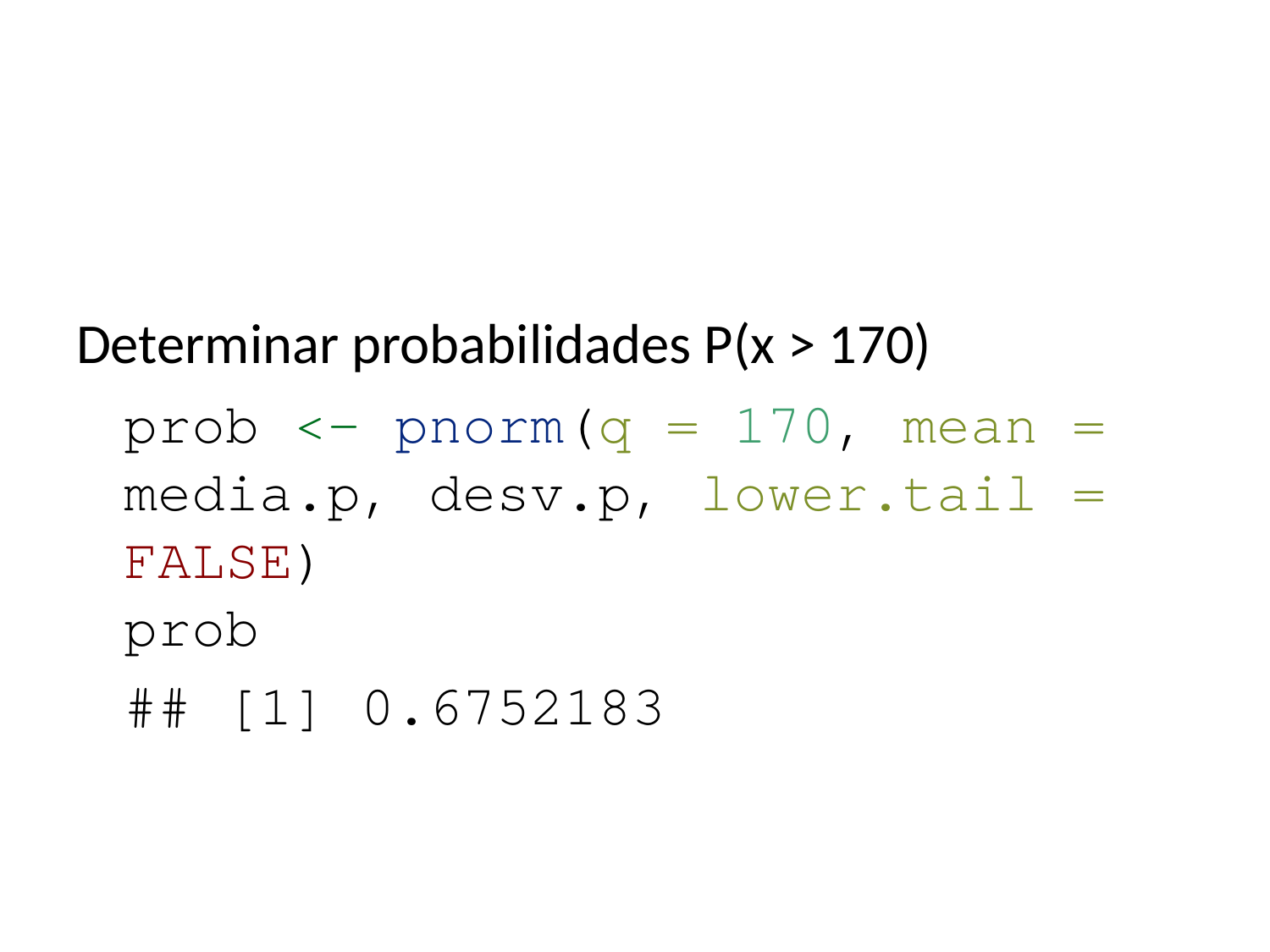

Determinar probabilidades P(x > 170)
prob <- pnorm(q = 170, mean = media.p, desv.p, lower.tail = FALSE)
prob
## [1] 0.6752183